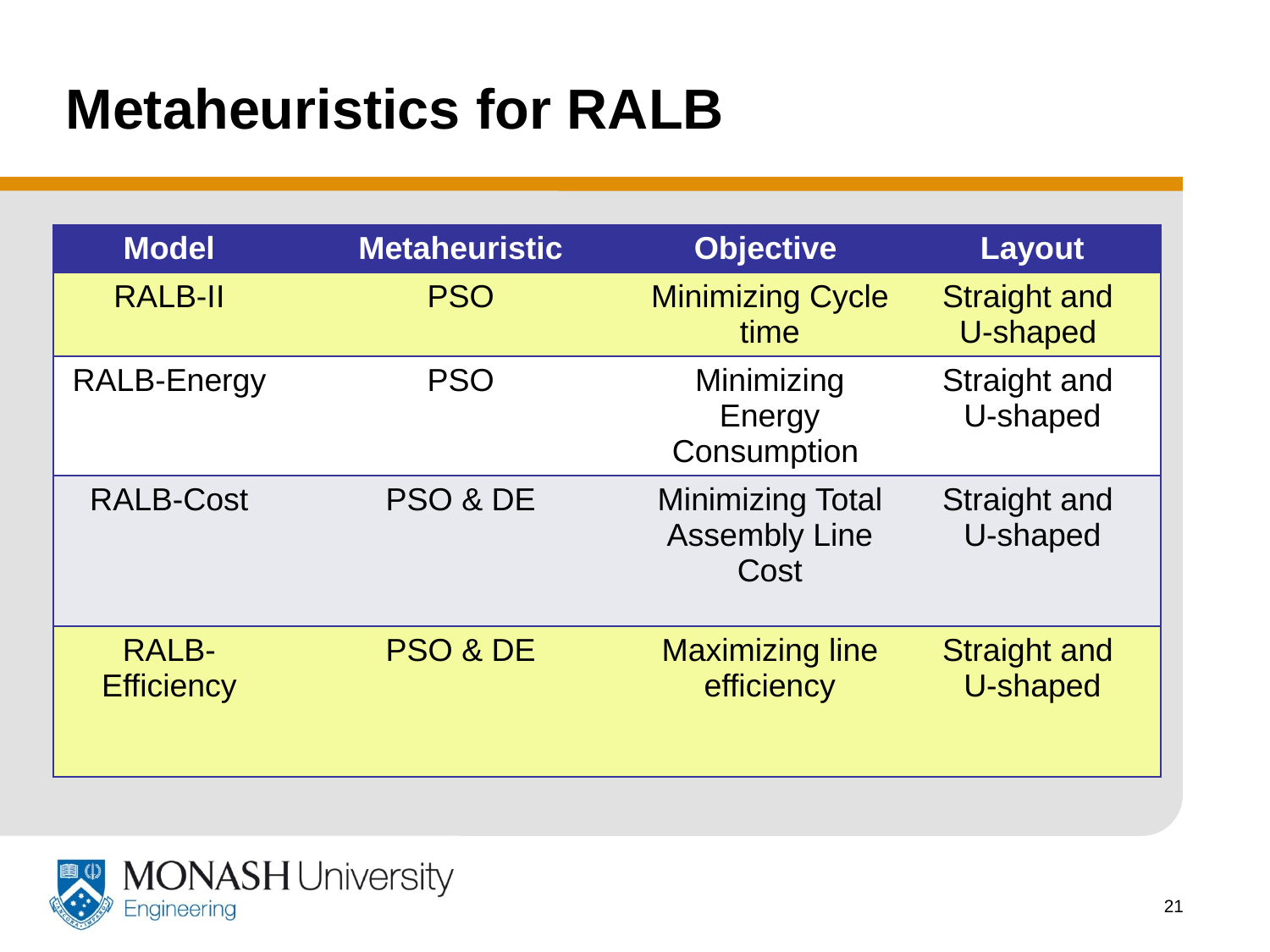

# Metaheuristics for RALB
| Model | Metaheuristic | Objective | Layout |
| --- | --- | --- | --- |
| RALB-II | PSO | Minimizing Cycle time | Straight and U-shaped |
| RALB-Energy | PSO | Minimizing Energy Consumption | Straight and U-shaped |
| RALB-Cost | PSO & DE | Minimizing Total Assembly Line Cost | Straight and U-shaped |
| RALB-Efficiency | PSO & DE | Maximizing line efficiency | Straight and U-shaped |